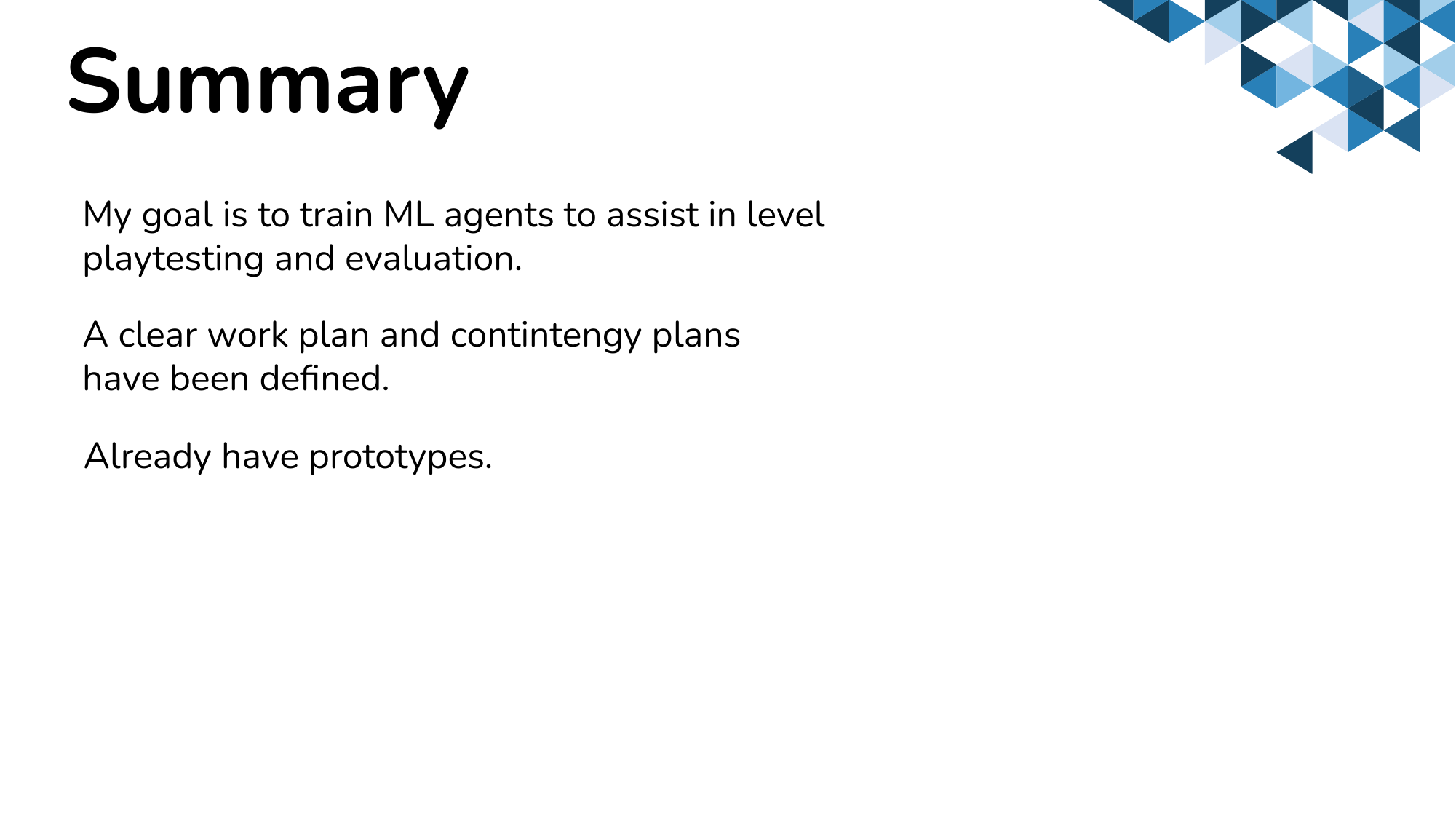

Summary
My goal is to train ML agents to assist in level playtesting and evaluation.
A clear work plan and contintengy plans have been defined.
Already have prototypes.